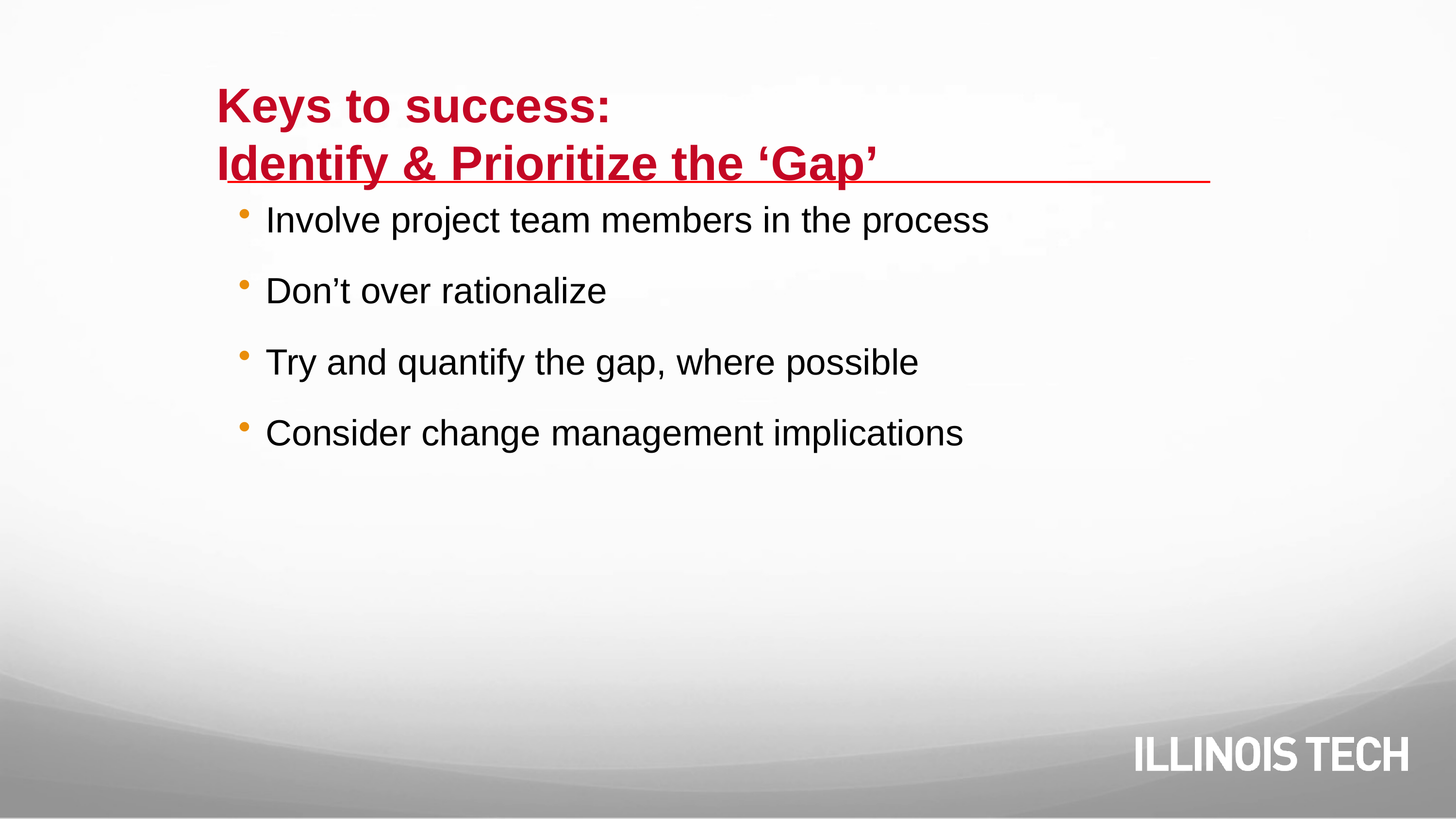

Keys to success:
Identify & Prioritize the ‘Gap’

 Involve project team members in the process
 Don’t over rationalize
 Try and quantify the gap, where possible
 Consider change management implications